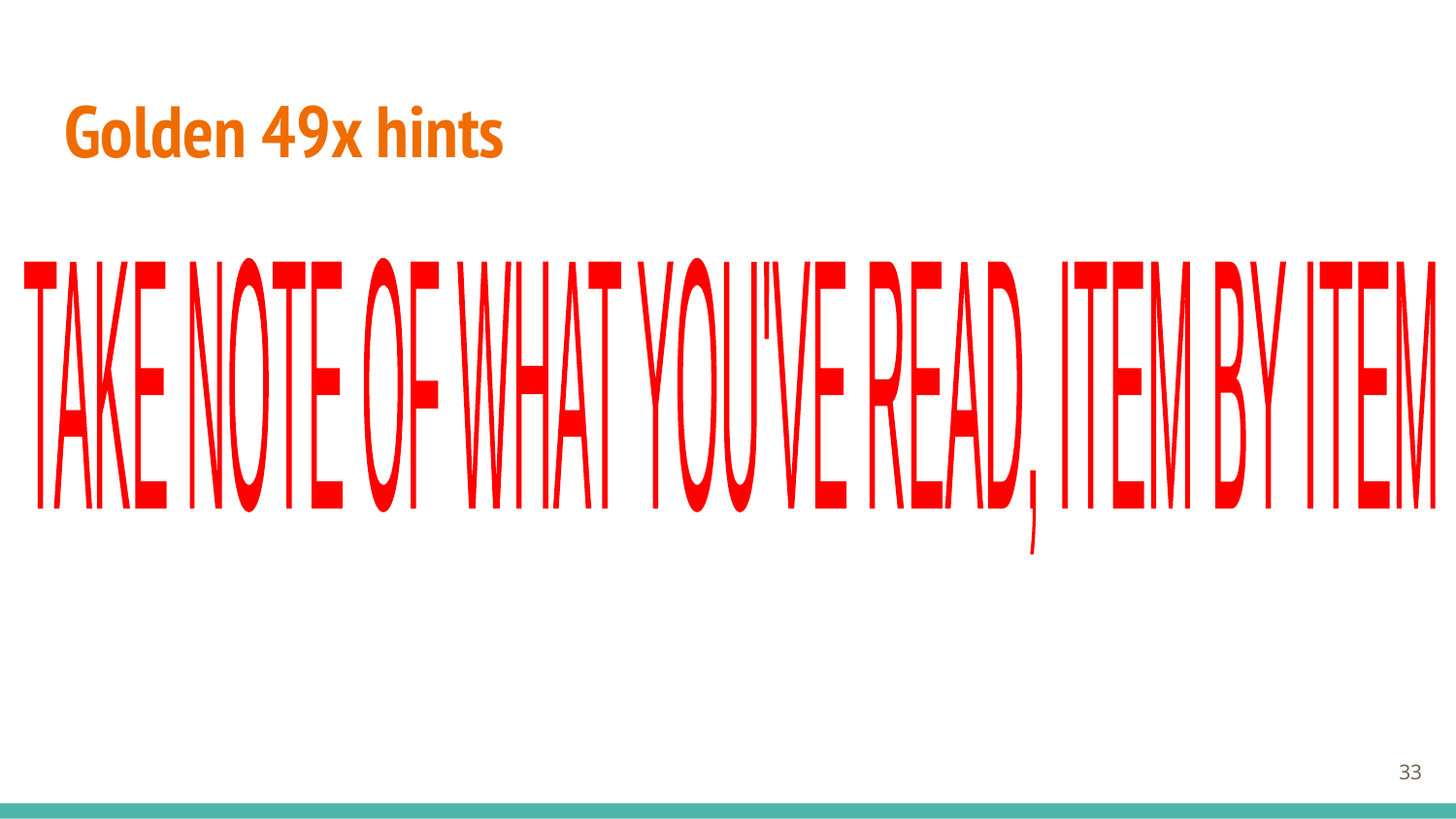

# Golden 49x hints
TAKE NOTE OF WHAT YOU'VE READ,
ITEM BY ITEM
33